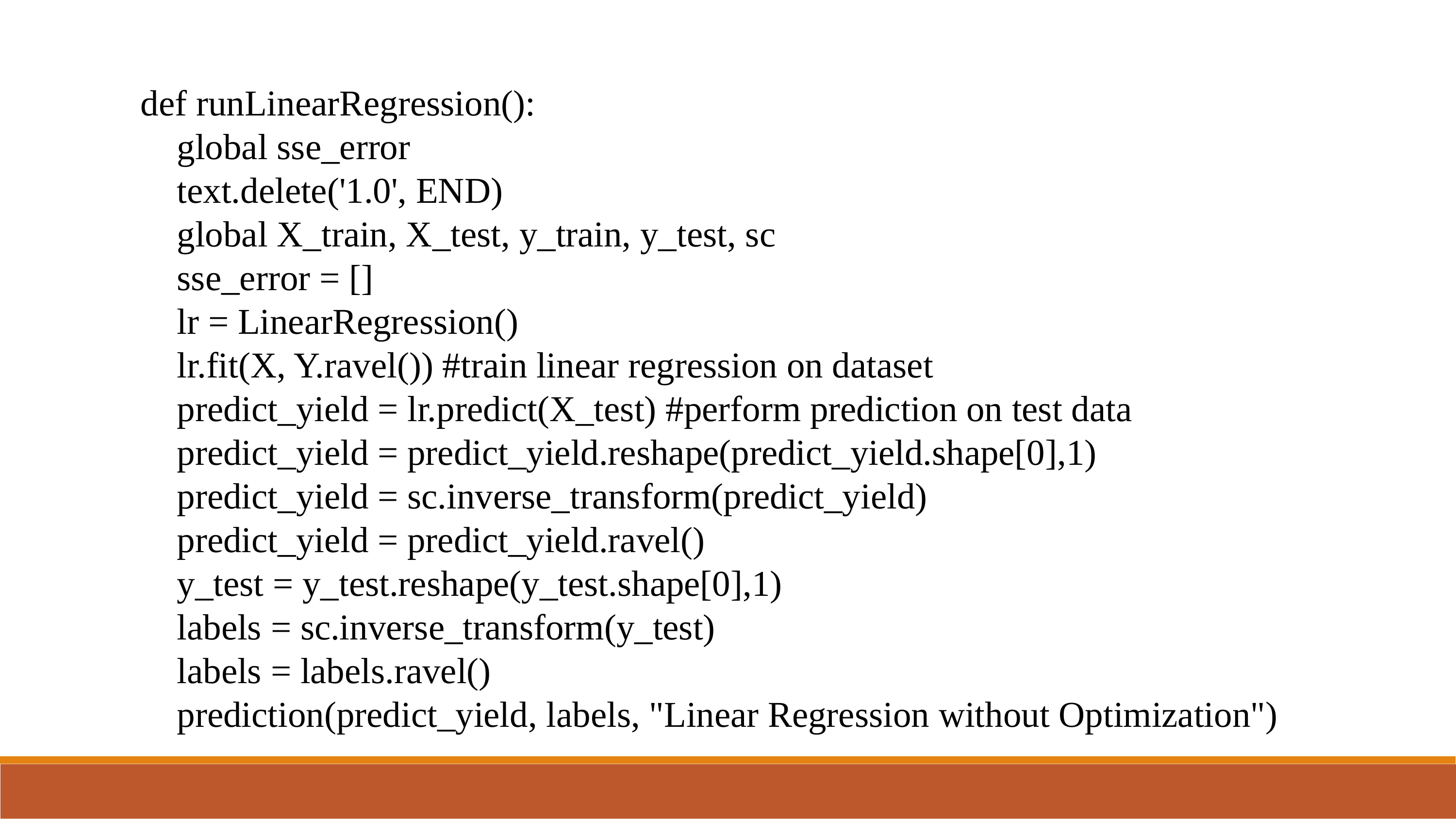

def runLinearRegression():
    global sse_error
    text.delete('1.0', END)
    global X_train, X_test, y_train, y_test, sc
    sse_error = []
    lr = LinearRegression()
    lr.fit(X, Y.ravel()) #train linear regression on dataset
    predict_yield = lr.predict(X_test) #perform prediction on test data
    predict_yield = predict_yield.reshape(predict_yield.shape[0],1)
    predict_yield = sc.inverse_transform(predict_yield)
    predict_yield = predict_yield.ravel()
    y_test = y_test.reshape(y_test.shape[0],1)
    labels = sc.inverse_transform(y_test)
    labels = labels.ravel()
    prediction(predict_yield, labels, "Linear Regression without Optimization")